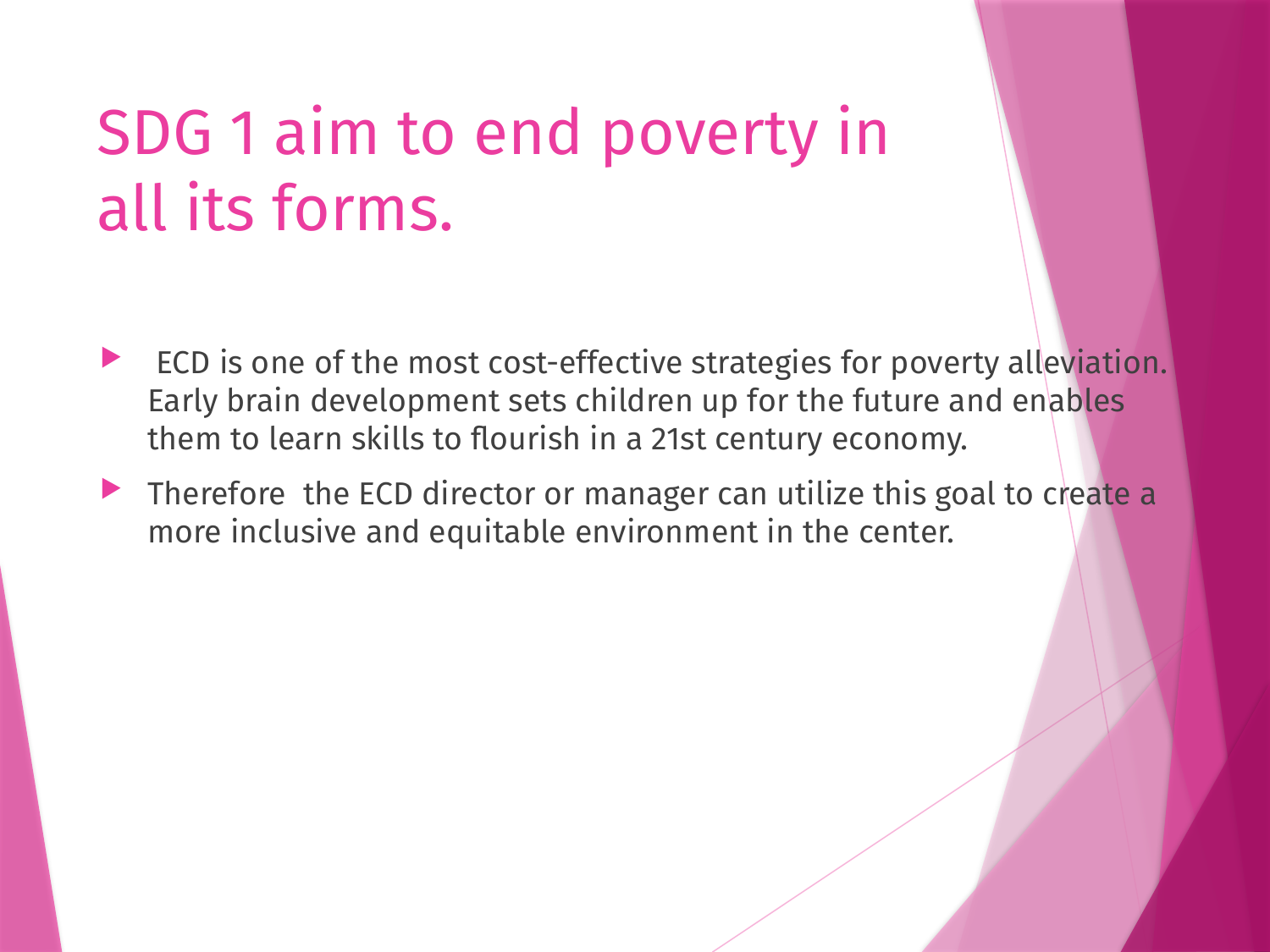

# SDG 1 aim to end poverty in all its forms.

 ECD is one of the most cost-effective strategies for poverty alleviation. Early brain development sets children up for the future and enables them to learn skills to flourish in a 21st century economy.
Therefore  the ECD director or manager can utilize this goal to create a more inclusive and equitable environment in the center.